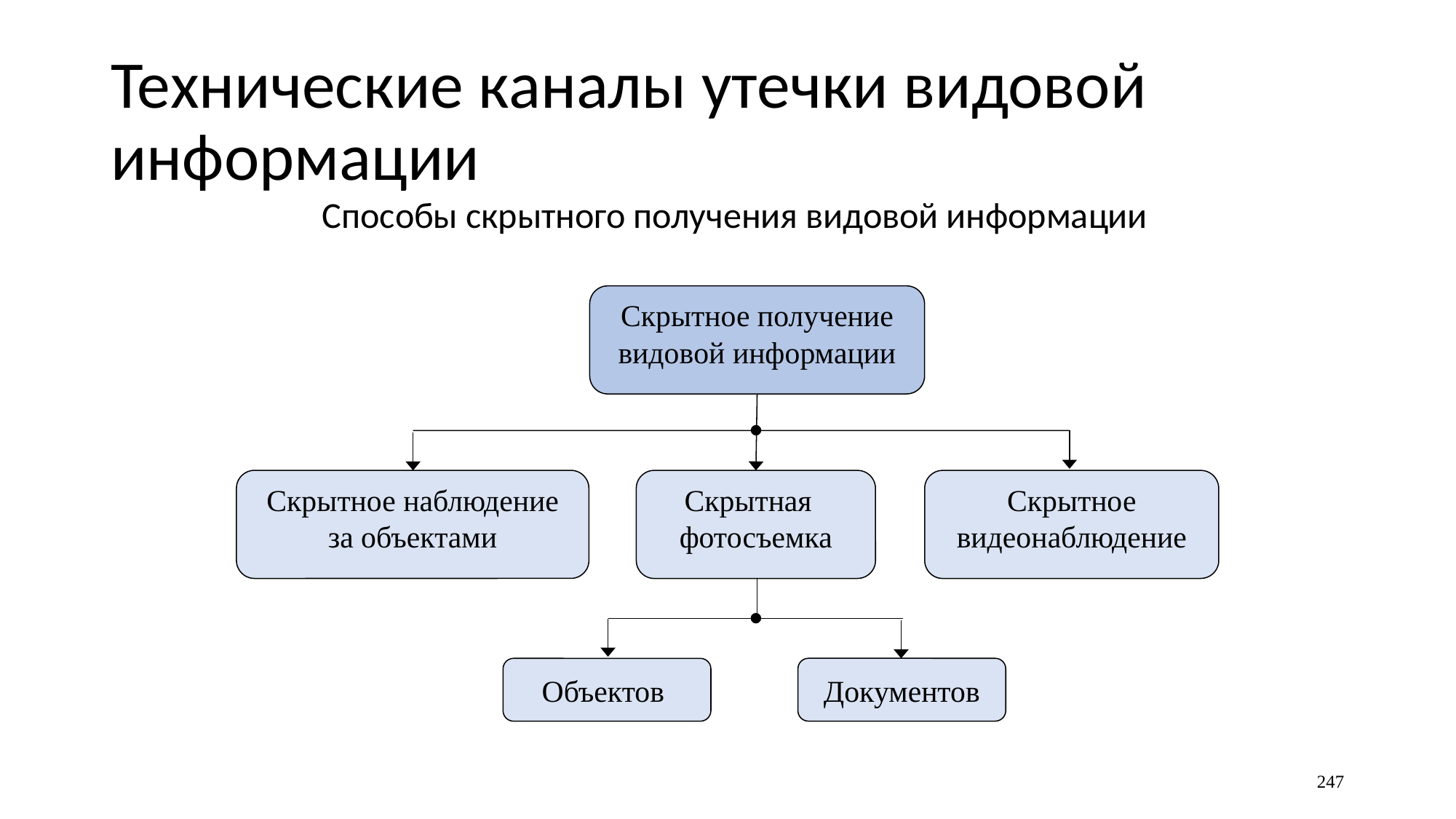

# Технические каналы утечки видовой информации
Способы скрытного получения видовой информации
Скрытное получение видовой информации

Скрытное наблюдение за объектами
Скрытная   фотосъемка
Скрытное видеонаблюдение

Документов
Объектов
247